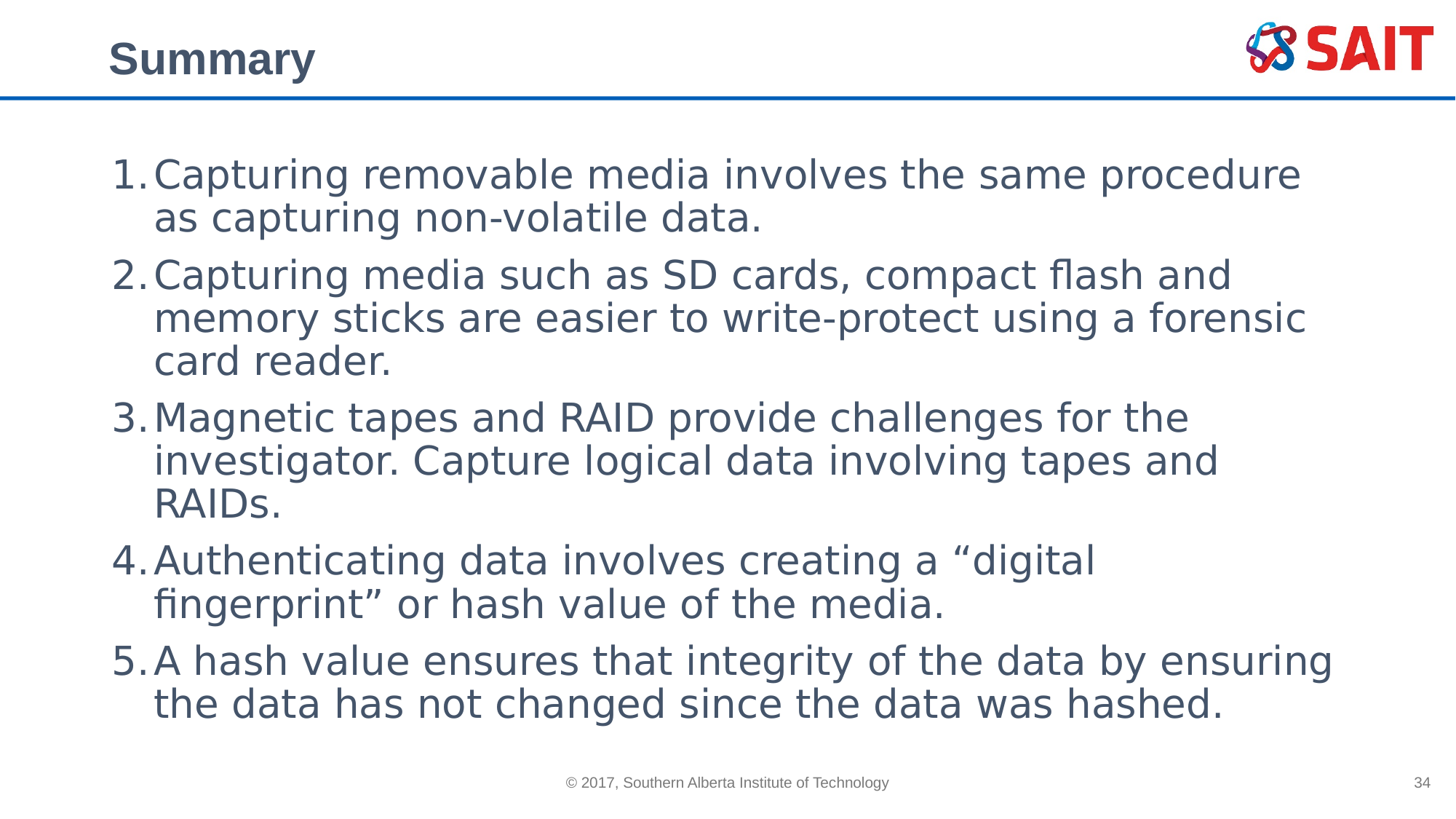

# Summary
Capturing removable media involves the same procedure as capturing non-volatile data.
Capturing media such as SD cards, compact flash and memory sticks are easier to write-protect using a forensic card reader.
Magnetic tapes and RAID provide challenges for the investigator. Capture logical data involving tapes and RAIDs.
Authenticating data involves creating a “digital fingerprint” or hash value of the media.
A hash value ensures that integrity of the data by ensuring the data has not changed since the data was hashed.